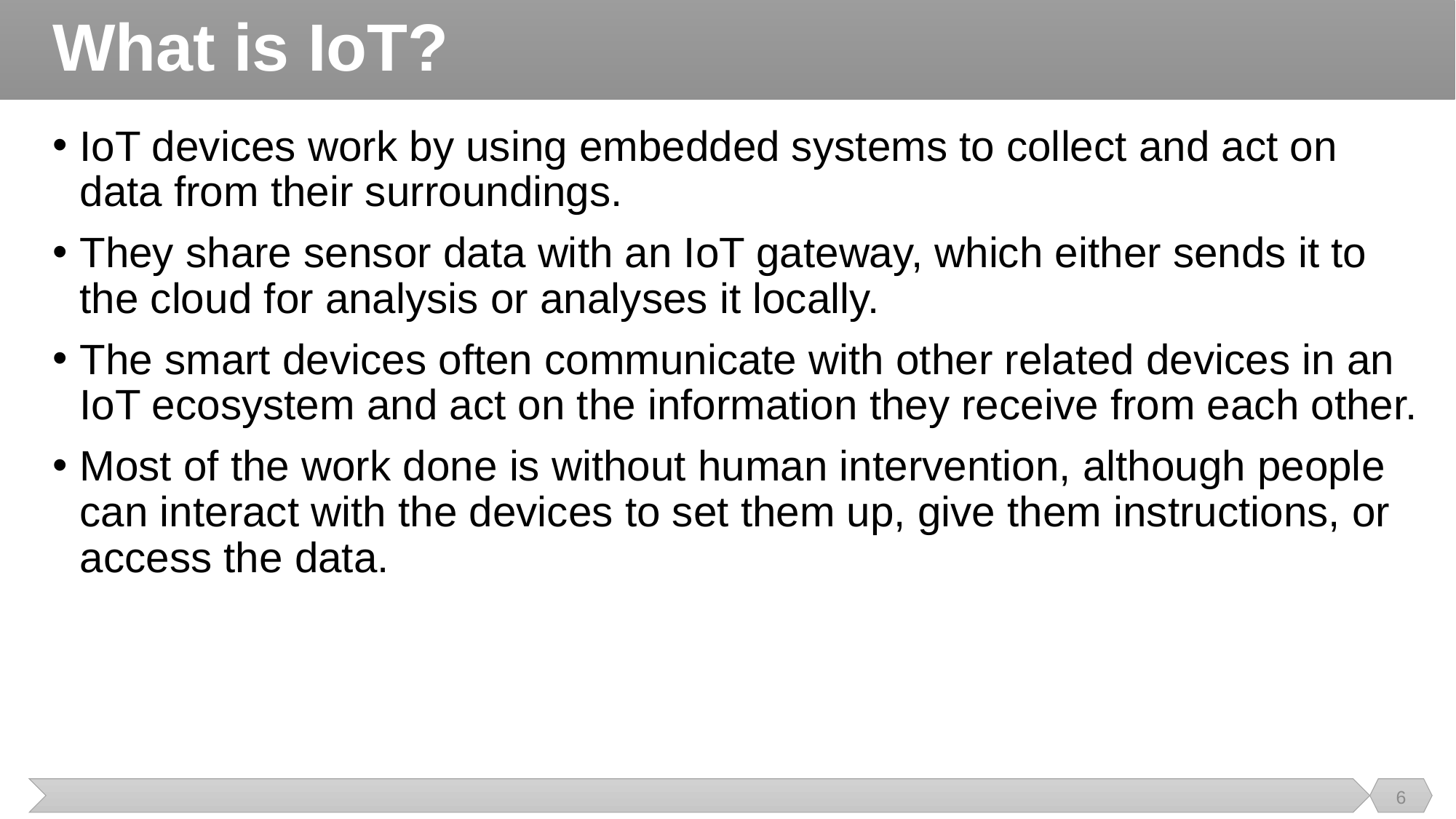

# What is IoT?
IoT devices work by using embedded systems to collect and act on data from their surroundings.
They share sensor data with an IoT gateway, which either sends it to the cloud for analysis or analyses it locally.
The smart devices often communicate with other related devices in an IoT ecosystem and act on the information they receive from each other.
Most of the work done is without human intervention, although people can interact with the devices to set them up, give them instructions, or access the data.

6